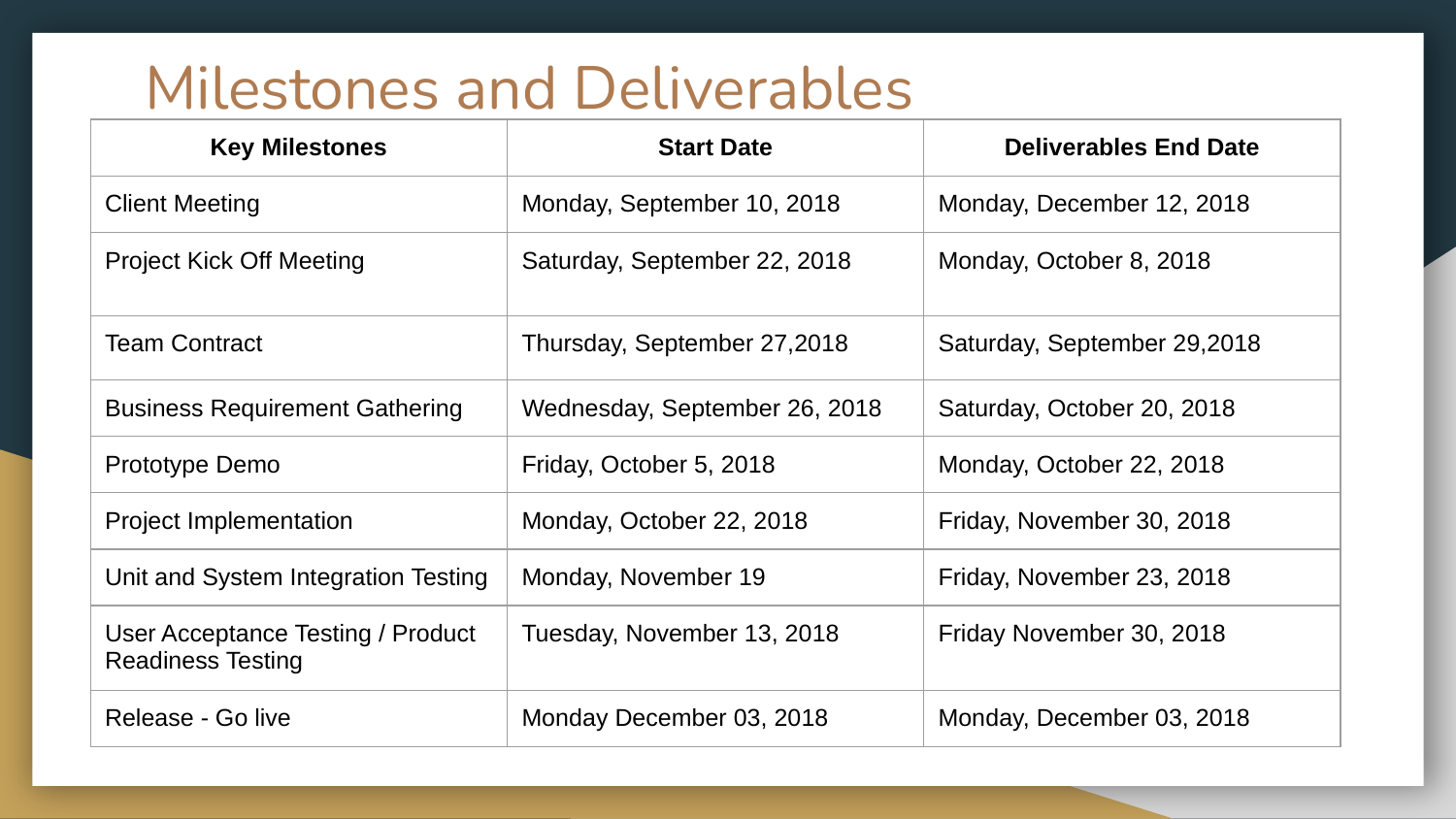

# Milestones and Deliverables
| Key Milestones | Start Date | Deliverables End Date |
| --- | --- | --- |
| Client Meeting | Monday, September 10, 2018 | Monday, December 12, 2018 |
| Project Kick Off Meeting | Saturday, September 22, 2018 | Monday, October 8, 2018 |
| Team Contract | Thursday, September 27,2018 | Saturday, September 29,2018 |
| Business Requirement Gathering | Wednesday, September 26, 2018 | Saturday, October 20, 2018 |
| Prototype Demo | Friday, October 5, 2018 | Monday, October 22, 2018 |
| Project Implementation | Monday, October 22, 2018 | Friday, November 30, 2018 |
| Unit and System Integration Testing | Monday, November 19 | Friday, November 23, 2018 |
| User Acceptance Testing / Product Readiness Testing | Tuesday, November 13, 2018 | Friday November 30, 2018 |
| Release - Go live | Monday December 03, 2018 | Monday, December 03, 2018 |